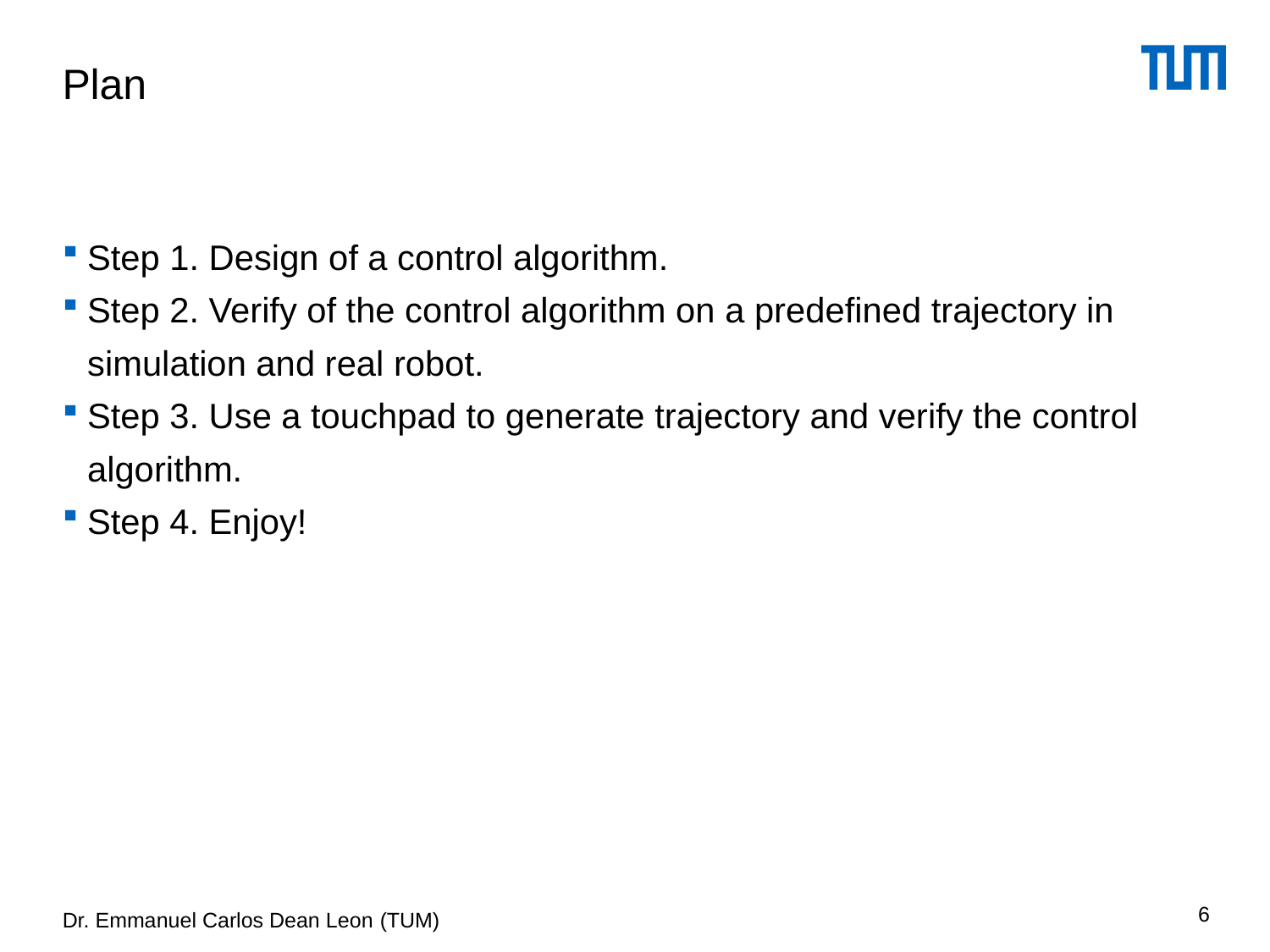

# Plan

Step 1. Design of a control algorithm.
Step 2. Verify of the control algorithm on a predefined trajectory in simulation and real robot.
Step 3. Use a touchpad to generate trajectory and verify the control algorithm.
Step 4. Enjoy!
6